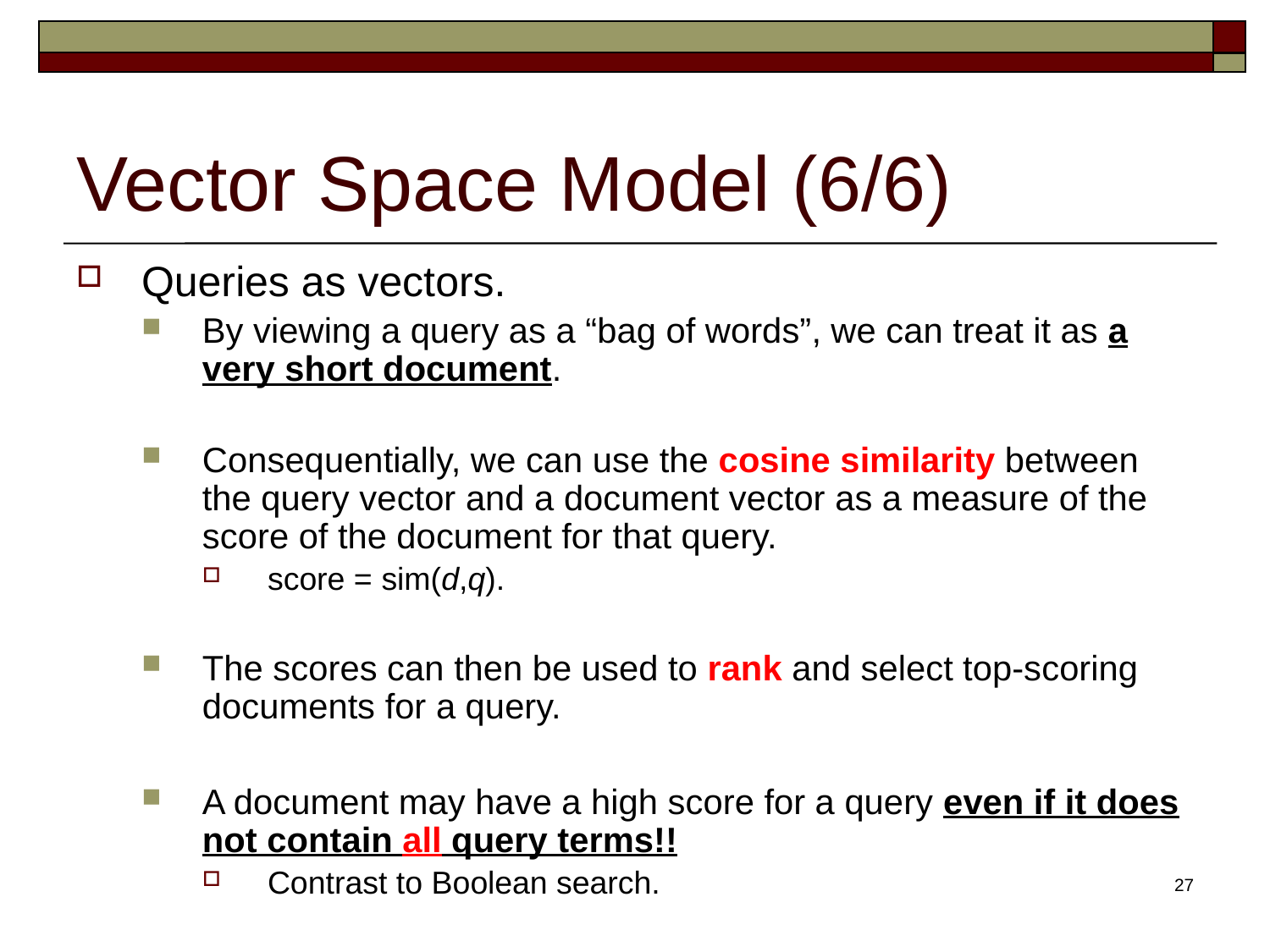

# Vector Space Model (6/6)
Queries as vectors.
By viewing a query as a “bag of words”, we can treat it as a very short document.

Consequentially, we can use the cosine similarity between the query vector and a document vector as a measure of the score of the document for that query.
score = sim(d,q).

The scores can then be used to rank and select top-scoring documents for a query.

A document may have a high score for a query even if it does not contain all query terms!!
Contrast to Boolean search.
27